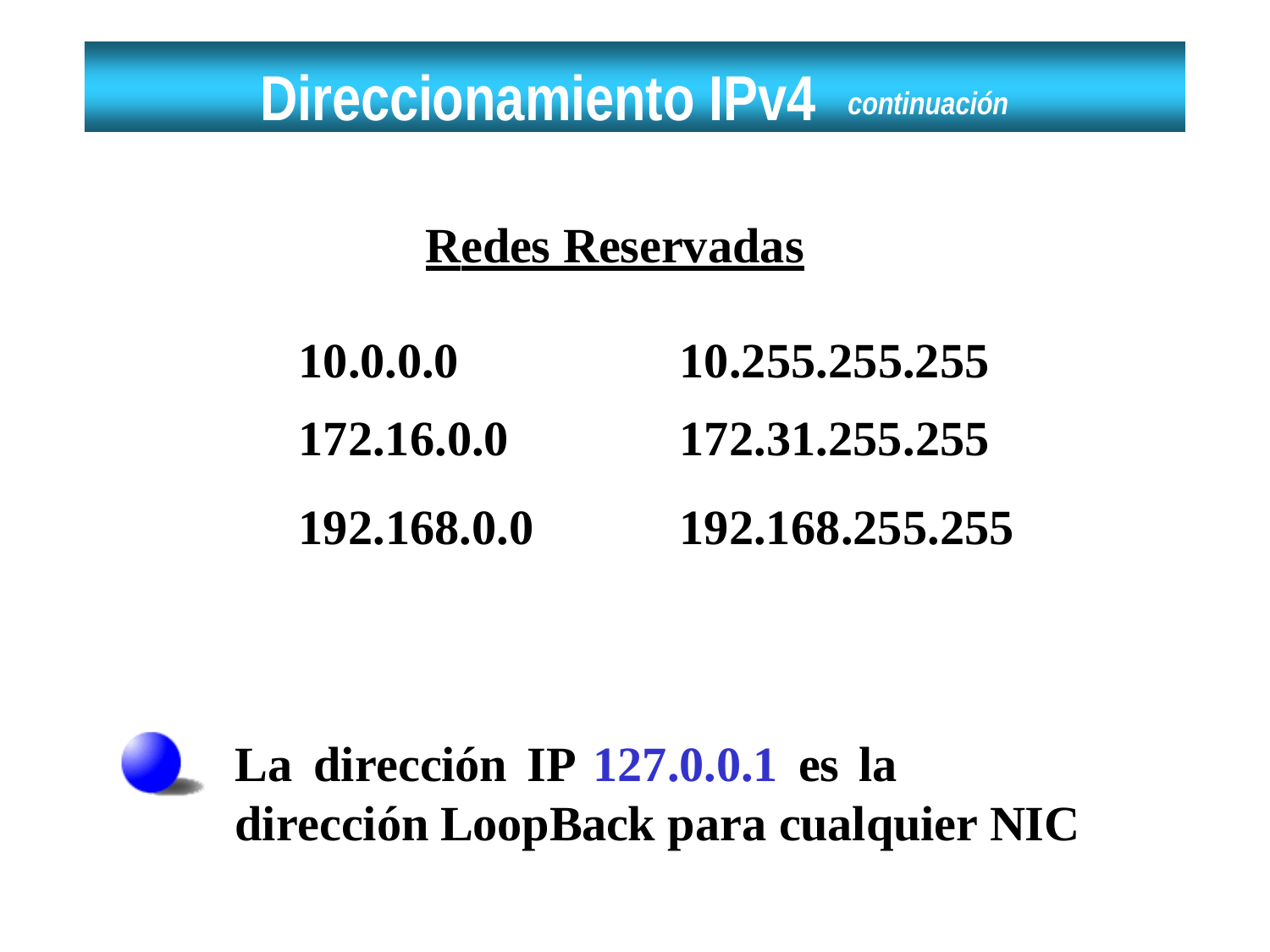

# Direccionamiento IPv4
continuación
Redes Reservadas
| 10.0.0.0 | 10.255.255.255 |
| --- | --- |
| 172.16.0.0 | 172.31.255.255 |
| 192.168.0.0 | 192.168.255.255 |

La	dirección	IP 127.0.0.1	es	la	dirección LoopBack para cualquier NIC